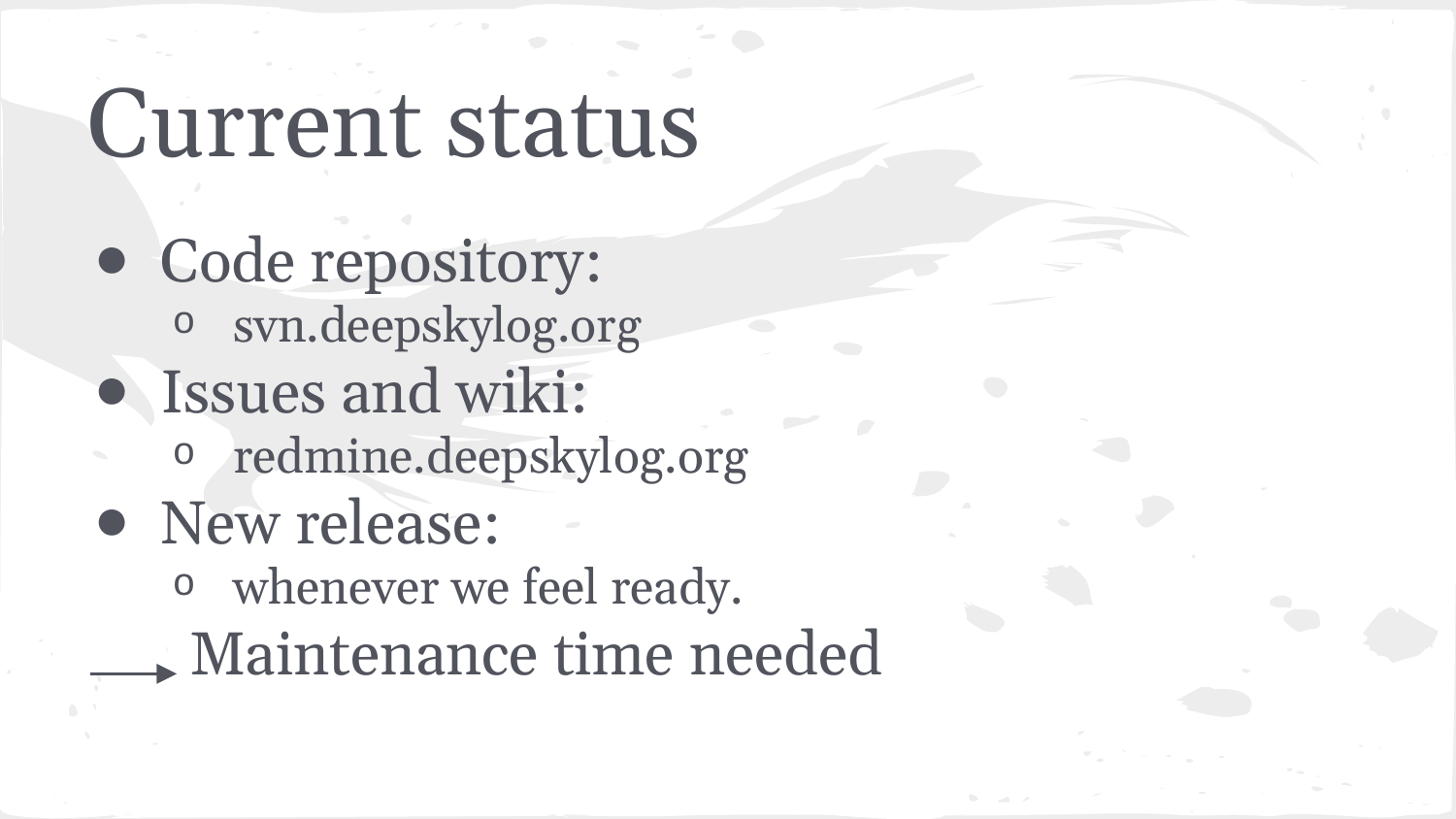

# Current status
Code repository:
svn.deepskylog.org
Issues and wiki:
redmine.deepskylog.org
New release:
whenever we feel ready.
       Maintenance time needed